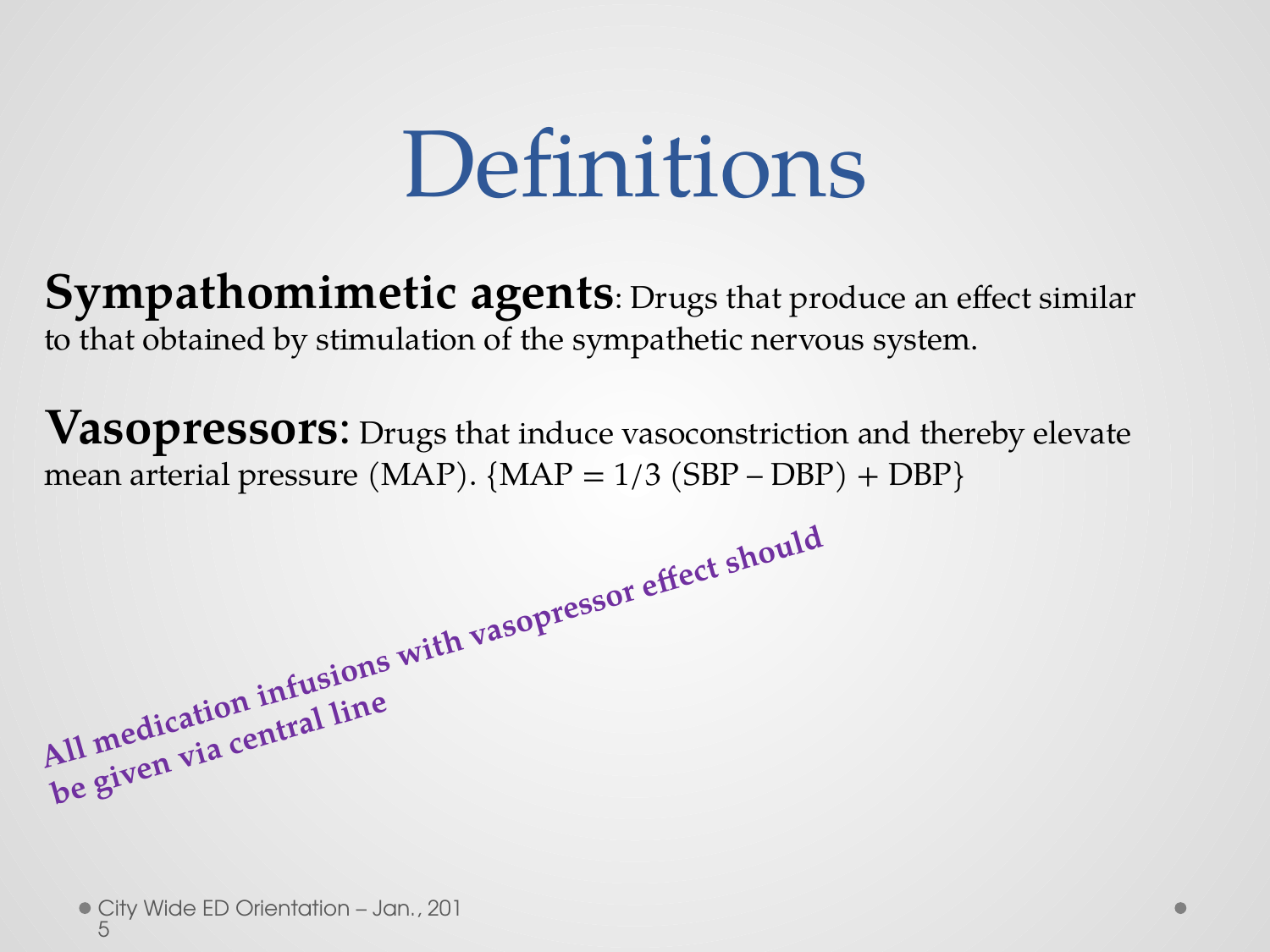

# Definitions
Sympathomimetic agents: Drugs that produce an effect similar to that obtained by stimulation of the sympathetic nervous system.

Vasopressors: Drugs that induce vasoconstriction and thereby elevate mean arterial pressure (MAP). {MAP = 1/3 (SBP – DBP) + DBP}

All medication infusions with vasopressor effect should
be given via central line
City Wide ED Orientation – Jan., 2015